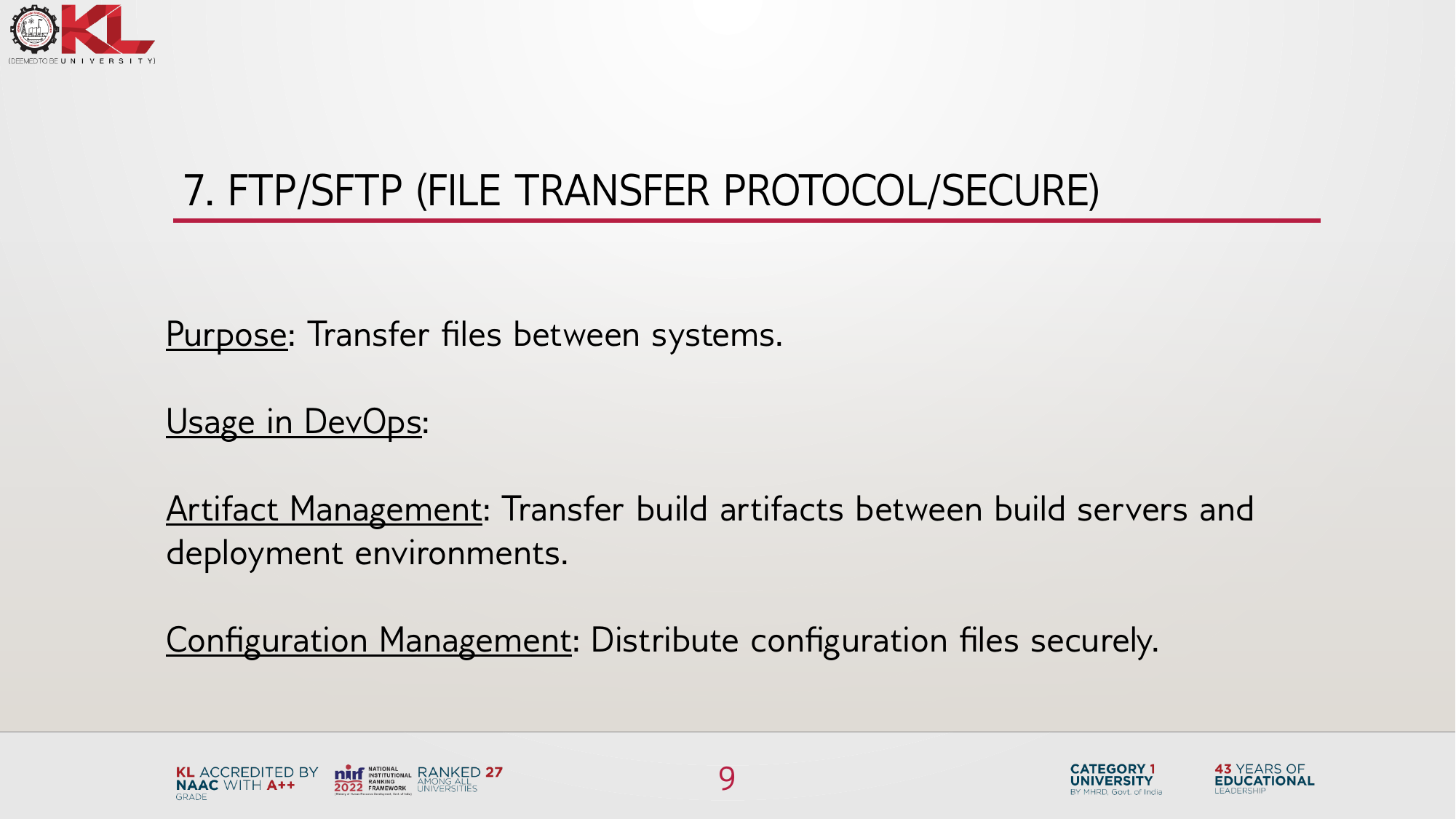

# 7. FTP/SFTP (File Transfer Protocol/Secure)
Purpose: Transfer files between systems.

Usage in DevOps:

Artifact Management: Transfer build artifacts between build servers and deployment environments.

Configuration Management: Distribute configuration files securely.
9